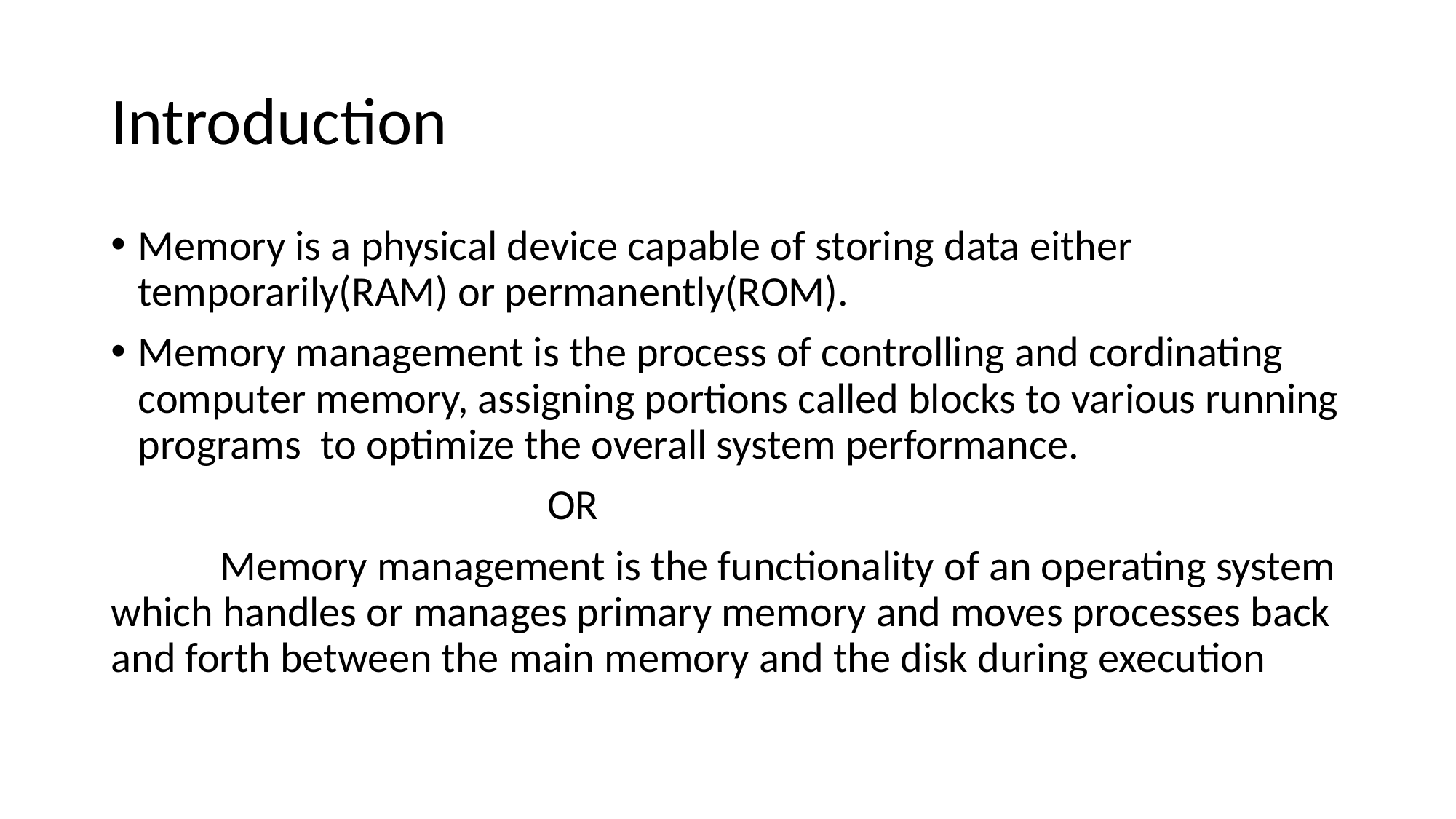

# Introduction
Memory is a physical device capable of storing data either temporarily(RAM) or permanently(ROM).
Memory management is the process of controlling and cordinating computer memory, assigning portions called blocks to various running programs  to optimize the overall system performance.
  				OR
	Memory management is the functionality of an operating system which handles or manages primary memory and moves processes back and forth between the main memory and the disk during execution